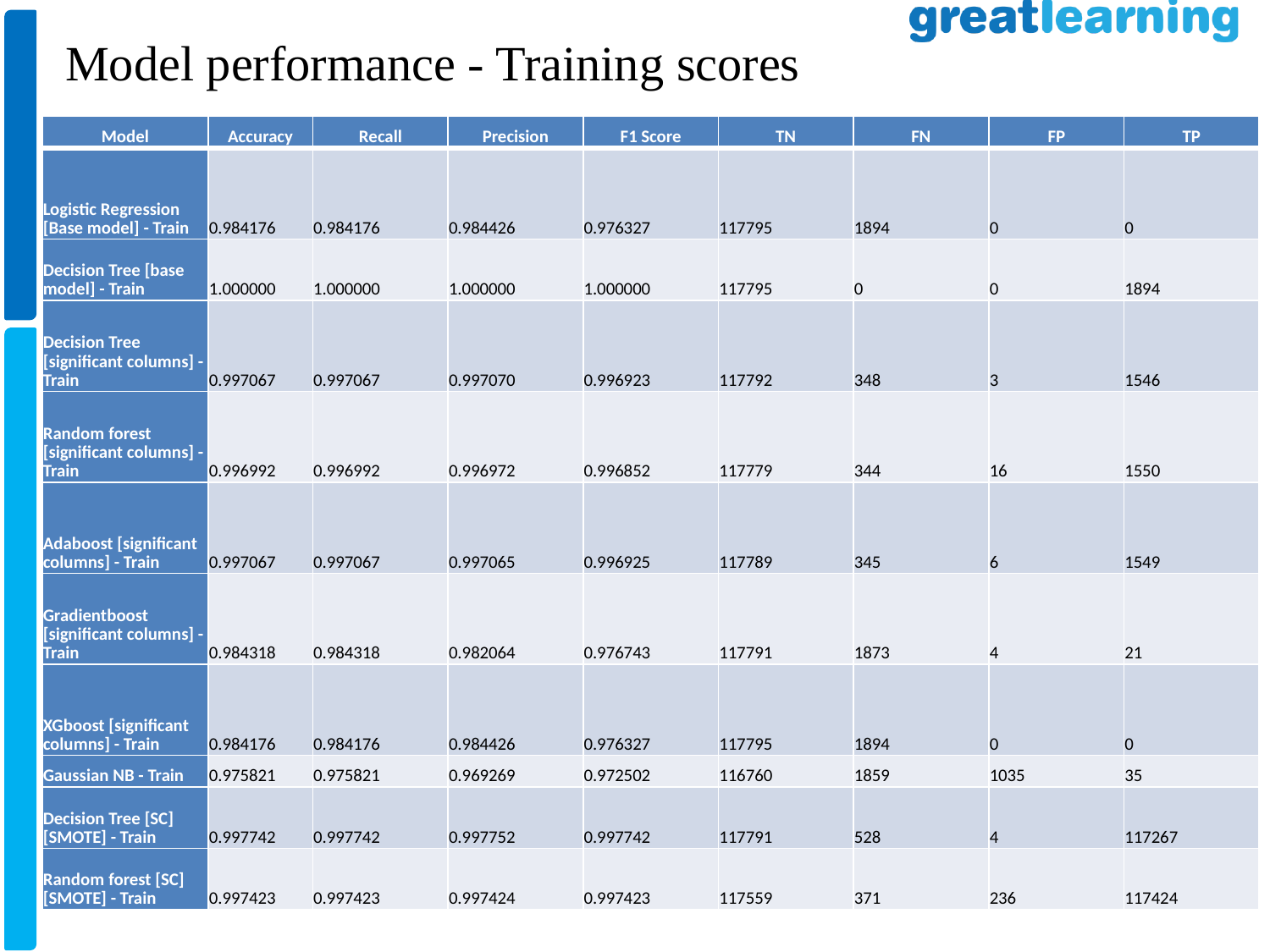

Model performance - Training scores
| Model | Accuracy | Recall | Precision | F1 Score | TN | FN | FP | TP |
| --- | --- | --- | --- | --- | --- | --- | --- | --- |
| Logistic Regression [Base model] - Train | 0.984176 | 0.984176 | 0.984426 | 0.976327 | 117795 | 1894 | 0 | 0 |
| Decision Tree [base model] - Train | 1.000000 | 1.000000 | 1.000000 | 1.000000 | 117795 | 0 | 0 | 1894 |
| Decision Tree [significant columns] - Train | 0.997067 | 0.997067 | 0.997070 | 0.996923 | 117792 | 348 | 3 | 1546 |
| Random forest [significant columns] - Train | 0.996992 | 0.996992 | 0.996972 | 0.996852 | 117779 | 344 | 16 | 1550 |
| Adaboost [significant columns] - Train | 0.997067 | 0.997067 | 0.997065 | 0.996925 | 117789 | 345 | 6 | 1549 |
| Gradientboost [significant columns] - Train | 0.984318 | 0.984318 | 0.982064 | 0.976743 | 117791 | 1873 | 4 | 21 |
| XGboost [significant columns] - Train | 0.984176 | 0.984176 | 0.984426 | 0.976327 | 117795 | 1894 | 0 | 0 |
| Gaussian NB - Train | 0.975821 | 0.975821 | 0.969269 | 0.972502 | 116760 | 1859 | 1035 | 35 |
| Decision Tree [SC] [SMOTE] - Train | 0.997742 | 0.997742 | 0.997752 | 0.997742 | 117791 | 528 | 4 | 117267 |
| Random forest [SC] [SMOTE] - Train | 0.997423 | 0.997423 | 0.997424 | 0.997423 | 117559 | 371 | 236 | 117424 |